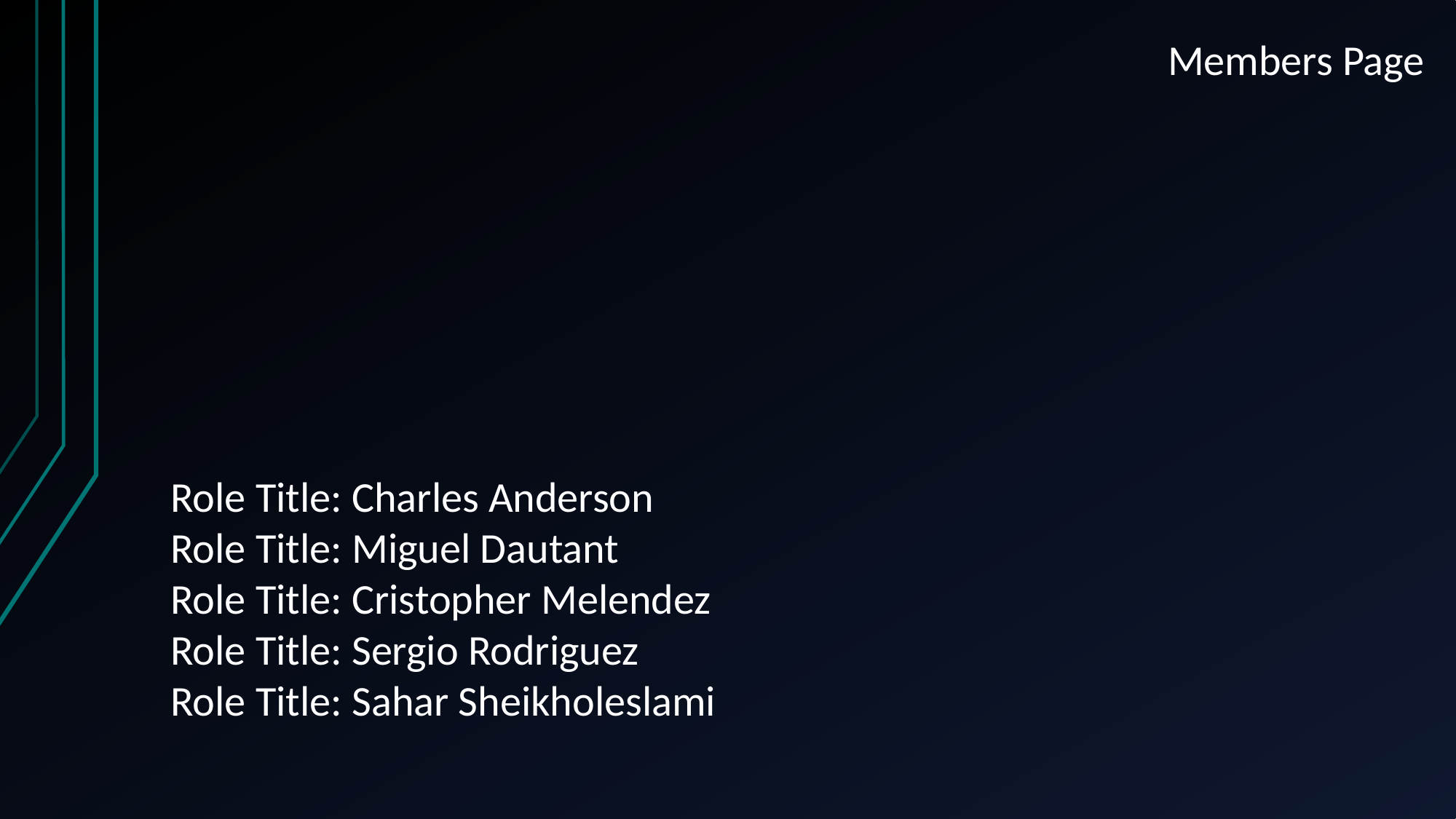

Members Page
Role Title: Charles Anderson
Role Title: Miguel Dautant
Role Title: Cristopher Melendez
Role Title: Sergio Rodriguez
Role Title: Sahar Sheikholeslami